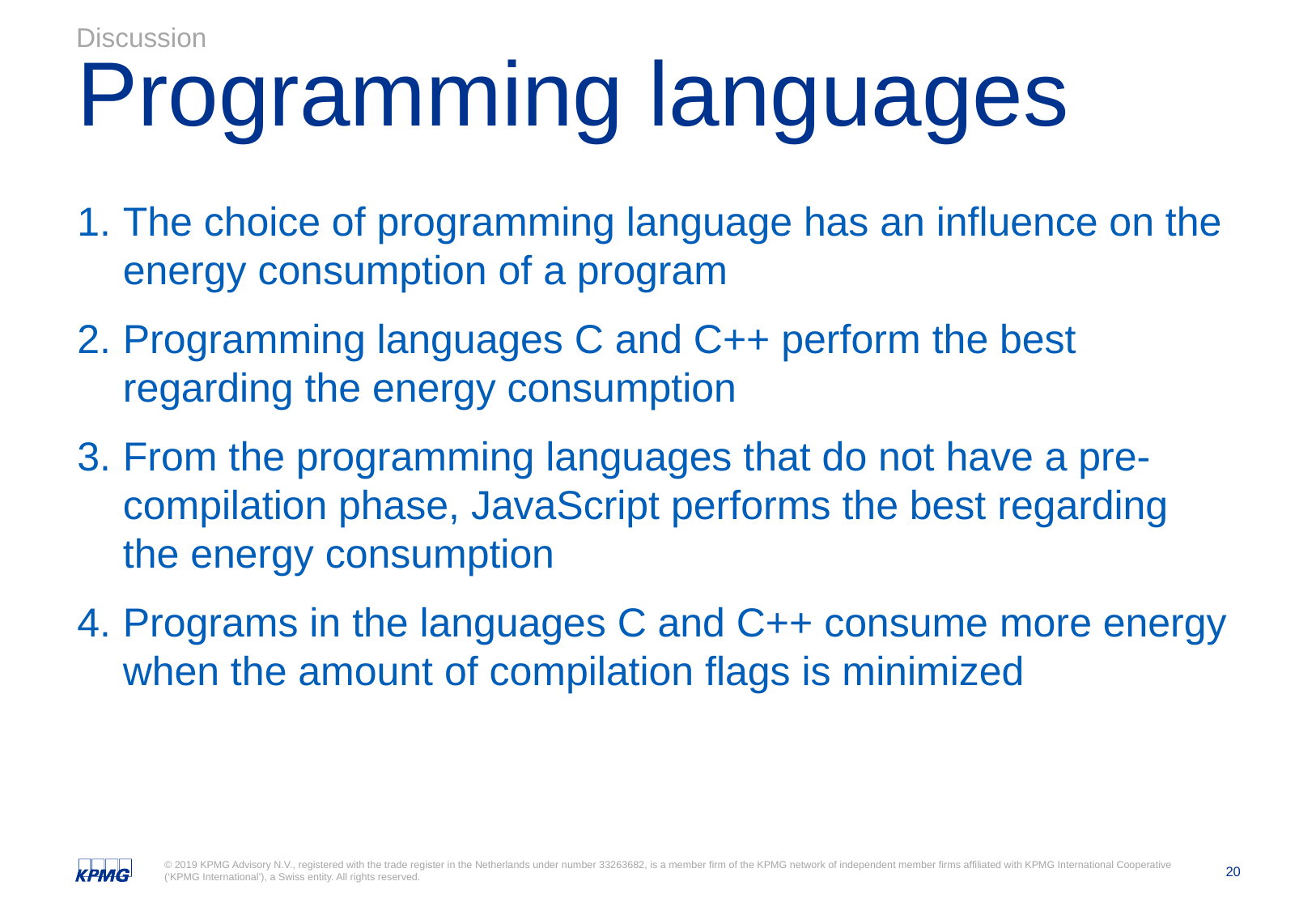

Discussion
# Programming languages
The choice of programming language has an influence on the energy consumption of a program
Programming languages C and C++ perform the best regarding the energy consumption
From the programming languages that do not have a pre-compilation phase, JavaScript performs the best regarding the energy consumption
Programs in the languages C and C++ consume more energy when the amount of compilation flags is minimized